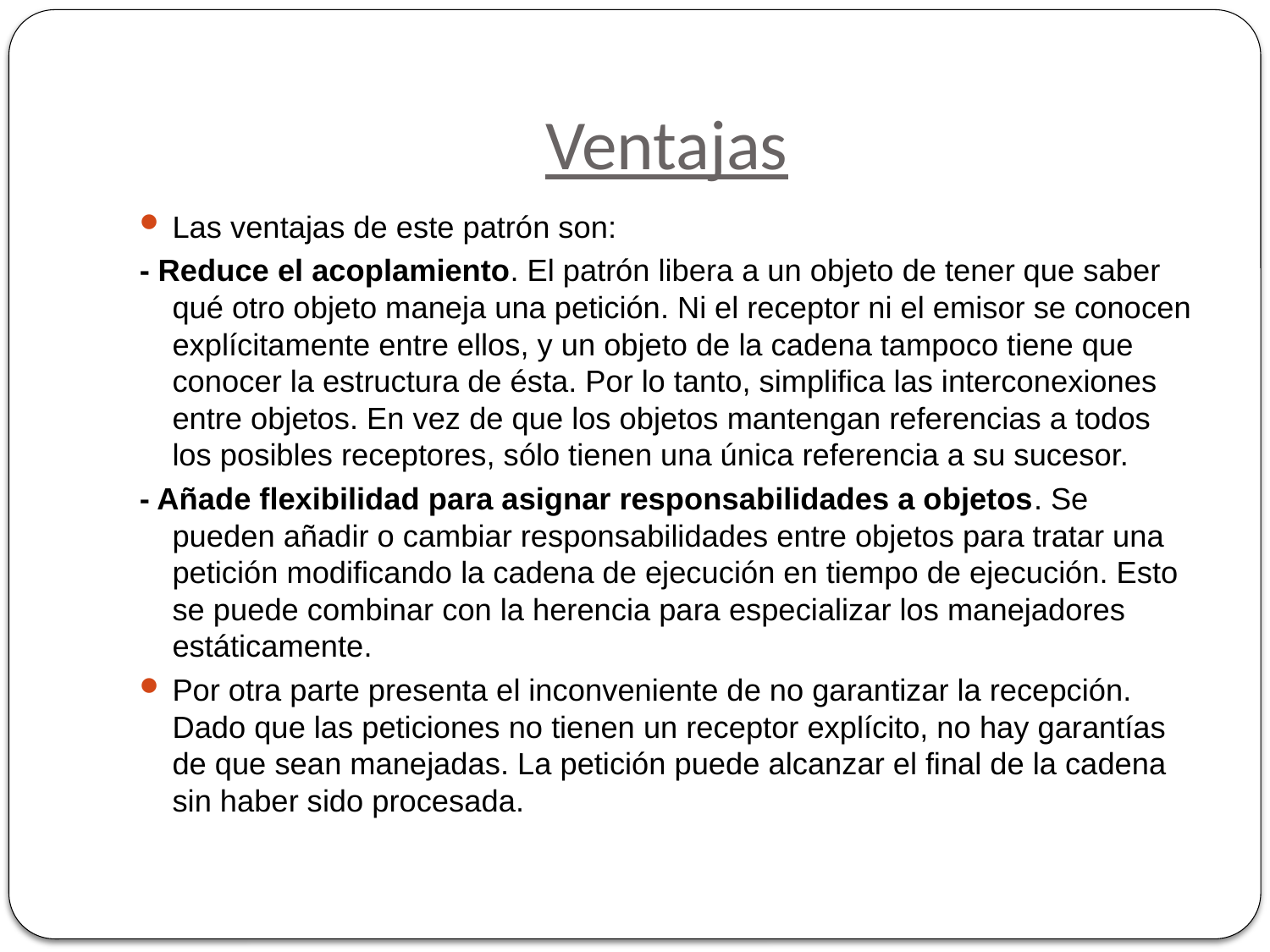

# Ventajas
Las ventajas de este patrón son:
- Reduce el acoplamiento. El patrón libera a un objeto de tener que saber qué otro objeto maneja una petición. Ni el receptor ni el emisor se conocen explícitamente entre ellos, y un objeto de la cadena tampoco tiene que conocer la estructura de ésta. Por lo tanto, simplifica las interconexiones entre objetos. En vez de que los objetos mantengan referencias a todos los posibles receptores, sólo tienen una única referencia a su sucesor.
- Añade flexibilidad para asignar responsabilidades a objetos. Se pueden añadir o cambiar responsabilidades entre objetos para tratar una petición modificando la cadena de ejecución en tiempo de ejecución. Esto se puede combinar con la herencia para especializar los manejadores estáticamente.
Por otra parte presenta el inconveniente de no garantizar la recepción. Dado que las peticiones no tienen un receptor explícito, no hay garantías de que sean manejadas. La petición puede alcanzar el final de la cadena sin haber sido procesada.